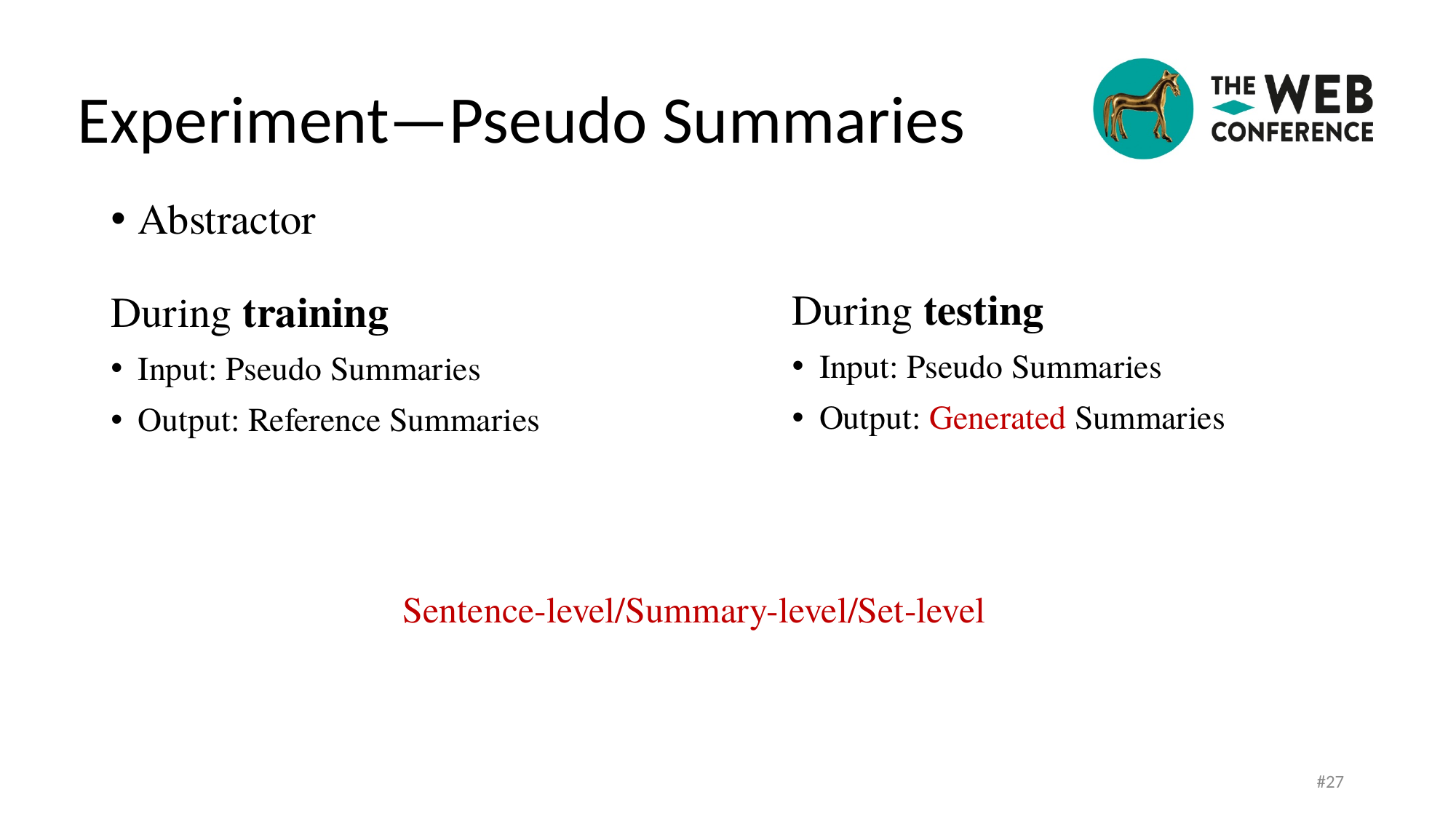

# Experiment—Pseudo Summaries
Abstractor

During training
Input: Pseudo Summaries
Output: Reference Summaries

During testing
Input: Pseudo Summaries
Output: Generated Summaries

Sentence-level/Summary-level/Set-level
#27